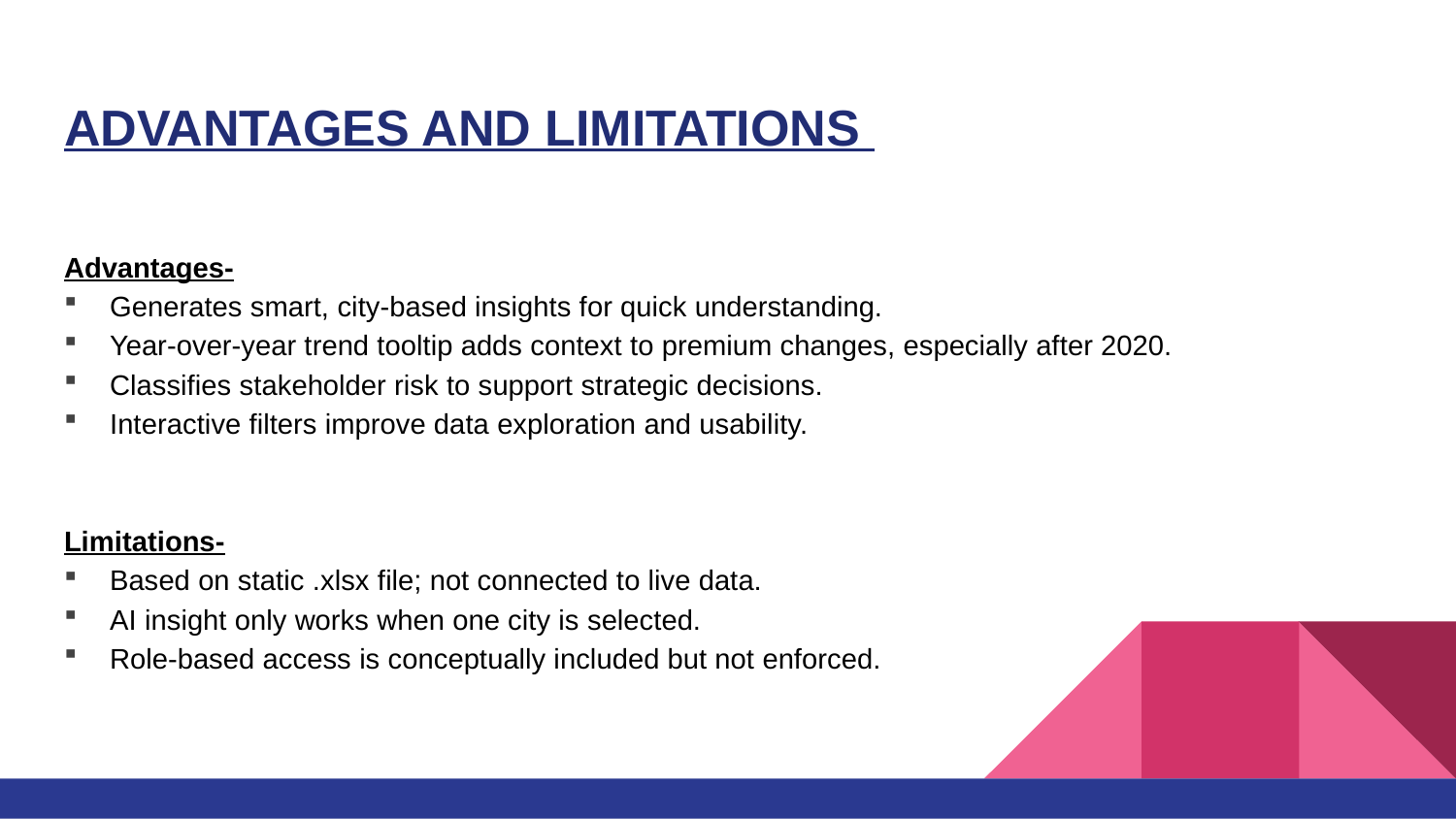

# ADVANTAGES AND LIMITATIONS

Advantages-
Generates smart, city-based insights for quick understanding.
Year-over-year trend tooltip adds context to premium changes, especially after 2020.
Classifies stakeholder risk to support strategic decisions.
Interactive filters improve data exploration and usability.

Limitations-
Based on static .xlsx file; not connected to live data.
AI insight only works when one city is selected.
Role-based access is conceptually included but not enforced.